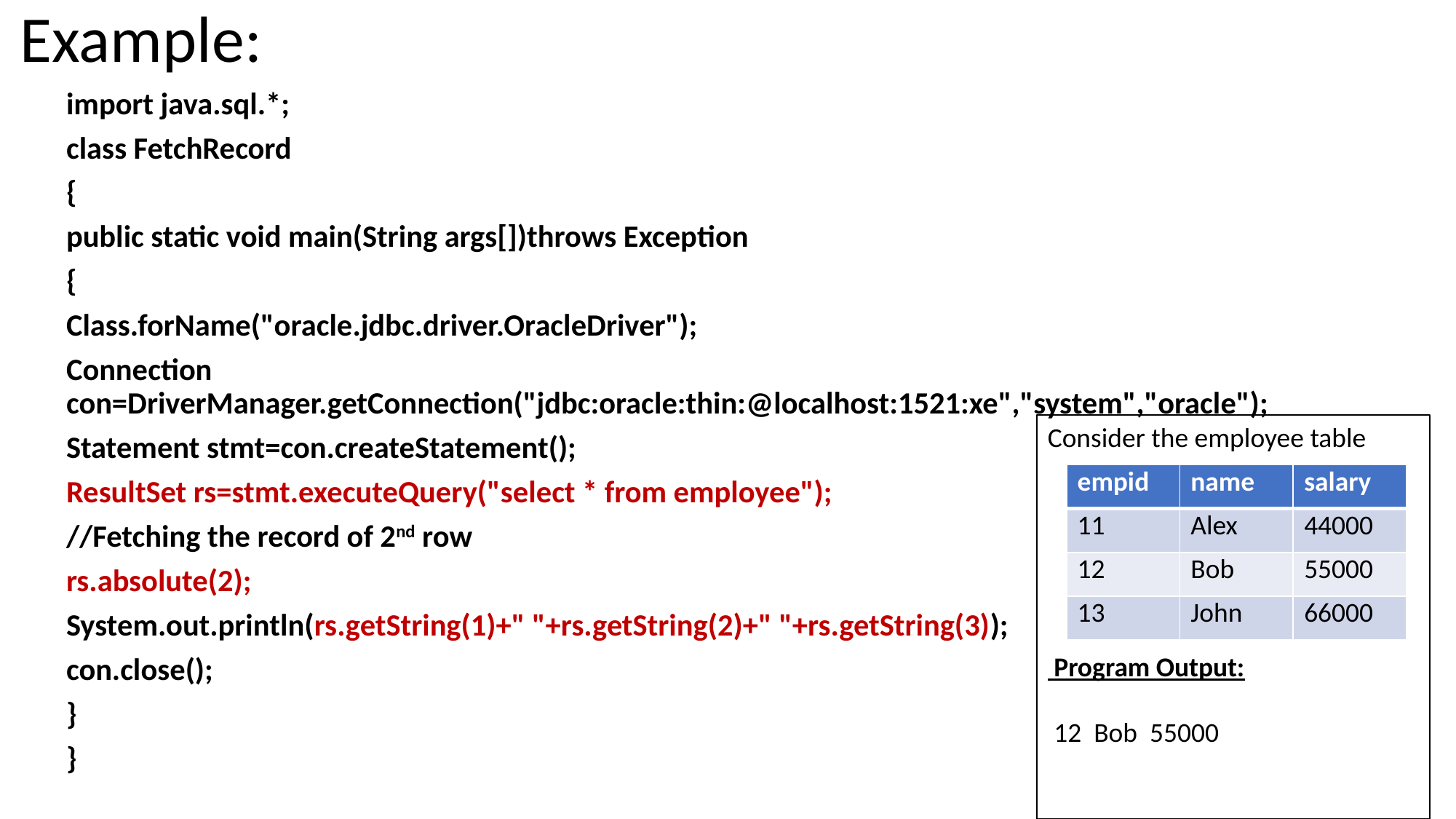

# Example:
import java.sql.*;
class FetchRecord
{
public static void main(String args[])throws Exception
{
Class.forName("oracle.jdbc.driver.OracleDriver");
Connection con=DriverManager.getConnection("jdbc:oracle:thin:@localhost:1521:xe","system","oracle");
Statement stmt=con.createStatement();
ResultSet rs=stmt.executeQuery("select * from employee");
//Fetching the record of 2nd row
rs.absolute(2);
System.out.println(rs.getString(1)+" "+rs.getString(2)+" "+rs.getString(3));
con.close();
}
}
Consider the employee table

 Program Output:

 12  Bob  55000

| empid | name | salary |
| --- | --- | --- |
| 11 | Alex | 44000 |
| 12 | Bob | 55000 |
| 13 | John | 66000 |